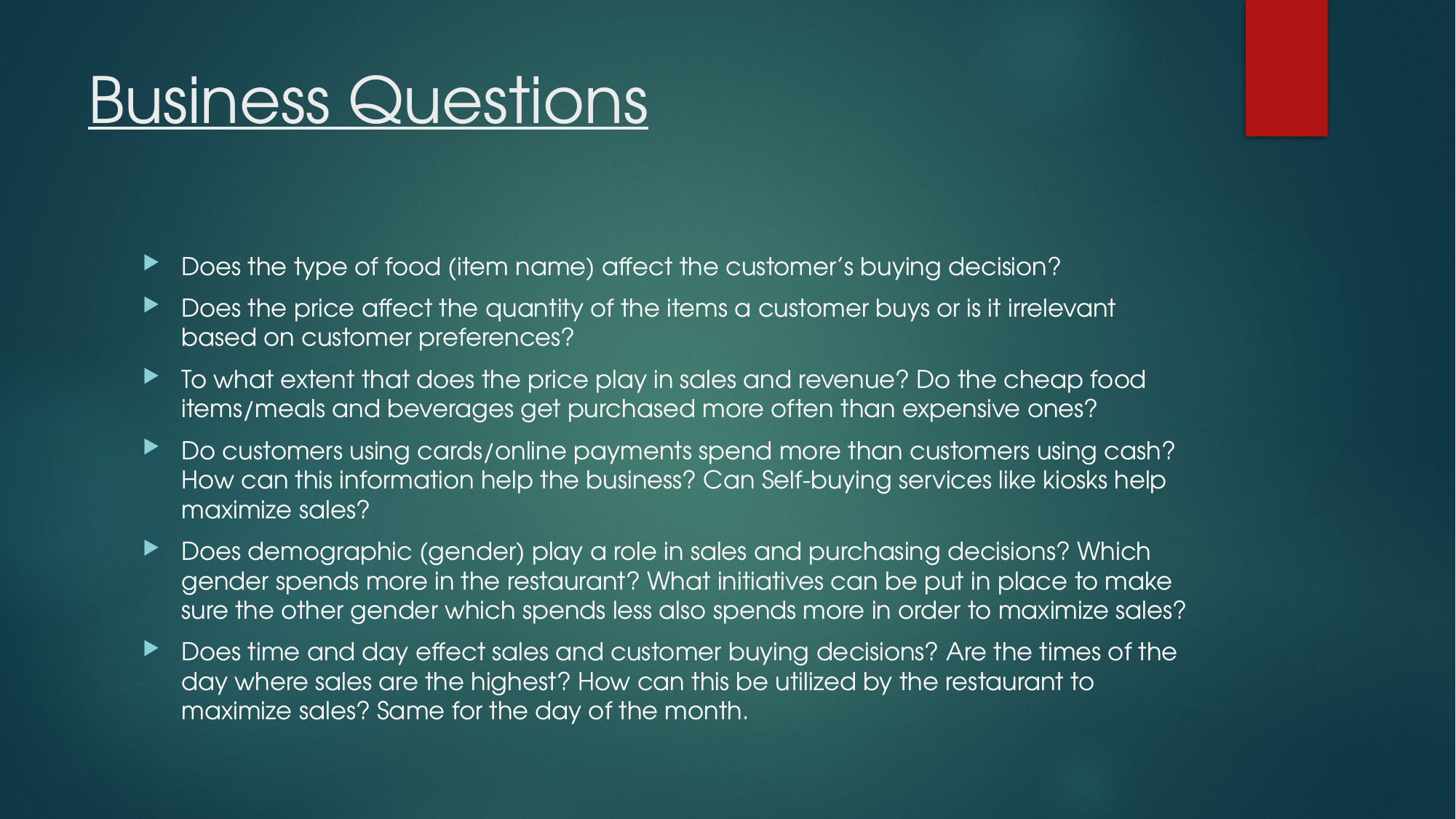

# Business Questions
Does the type of food (item name) affect the customer’s buying decision?
Does the price affect the quantity of the items a customer buys or is it irrelevant based on customer preferences?
To what extent that does the price play in sales and revenue? Do the cheap food items/meals and beverages get purchased more often than expensive ones?
Do customers using cards/online payments spend more than customers using cash? How can this information help the business? Can Self-buying services like kiosks help maximize sales?
Does demographic (gender) play a role in sales and purchasing decisions? Which gender spends more in the restaurant? What initiatives can be put in place to make sure the other gender which spends less also spends more in order to maximize sales?
Does time and day effect sales and customer buying decisions? Are the times of the day where sales are the highest? How can this be utilized by the restaurant to maximize sales? Same for the day of the month.